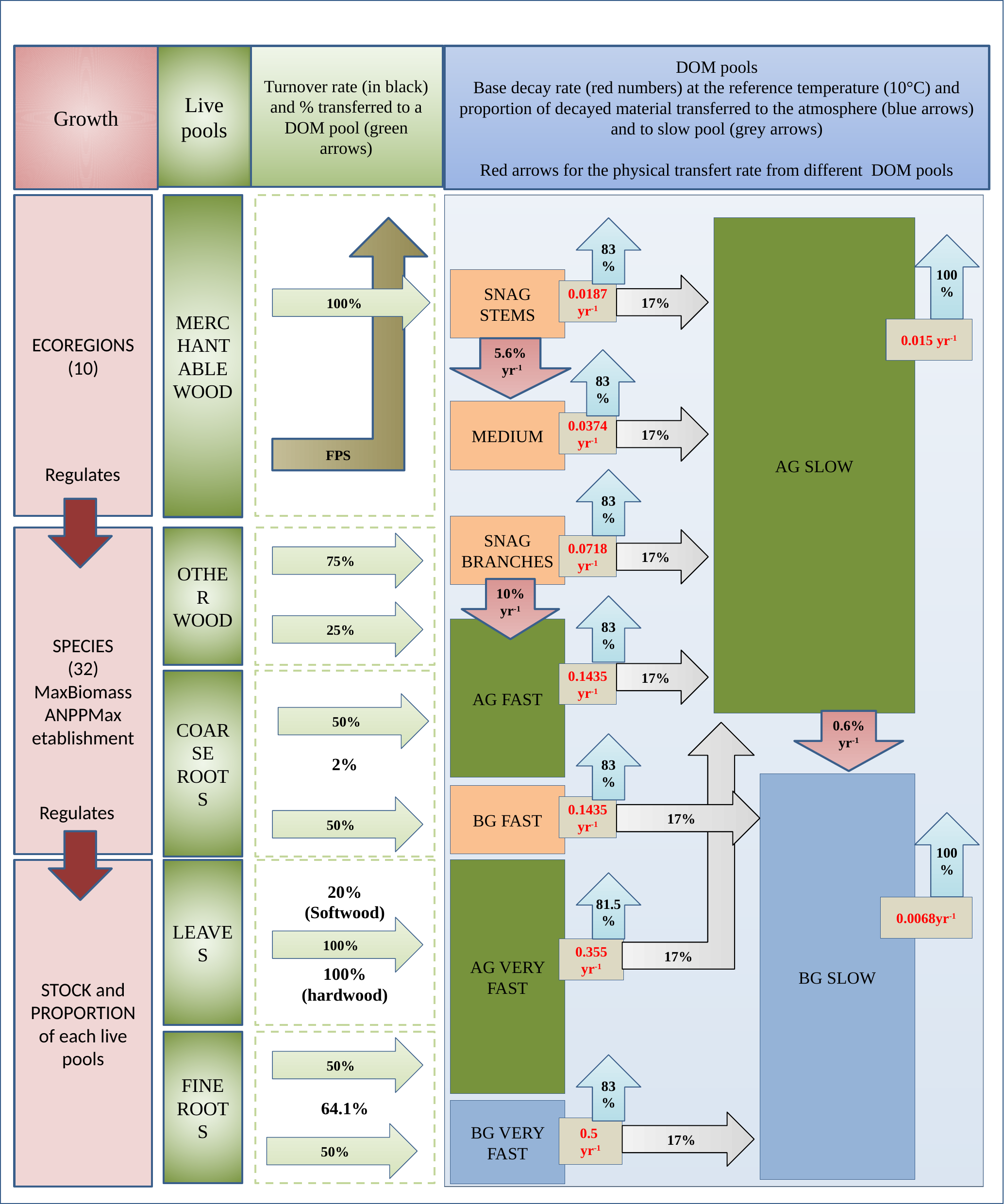

Growth
Live pools
Turnover rate (in black) and % transferred to a DOM pool (green arrows)

DOM pools
Base decay rate (red numbers) at the reference temperature (10°C) and proportion of decayed material transferred to the atmosphere (blue arrows) and to slow pool (grey arrows)

Red arrows for the physical transfert rate from different  DOM pools

ECOREGIONS (10)
MERCHANTABLE WOOD

FPS
83%
AG SLOW
100%
SNAG STEMS
100%
17%
0.0187yr-1
5.6%
 yr-1
0.015 yr-1
83%
MEDIUM
17%
0.0374yr-1
Regulates
83%

SNAG BRANCHES
SPECIES
(32)
MaxBiomass
ANPPMax
etablishment
OTHER WOOD

17%
75%
0.0718yr-1
10% yr-1
83%
25%
AG FAST
17%
0.1435 yr-1
COARSE ROOTS
2%
0.6% yr-1
50%
17%
83%
BG SLOW
BG FAST
17%
Regulates
50%
0.1435yr-1
100%

STOCK and PROPORTION of each live pools
LEAVES
20%
(Softwood)
100%
(hardwood)
AG VERY FAST
81.5%
0.0068yr-1
100%
0.355 yr-1
FINE ROOTS
64.1%
50%
83%
BG VERY FAST
17%
0.5
yr-1
50%